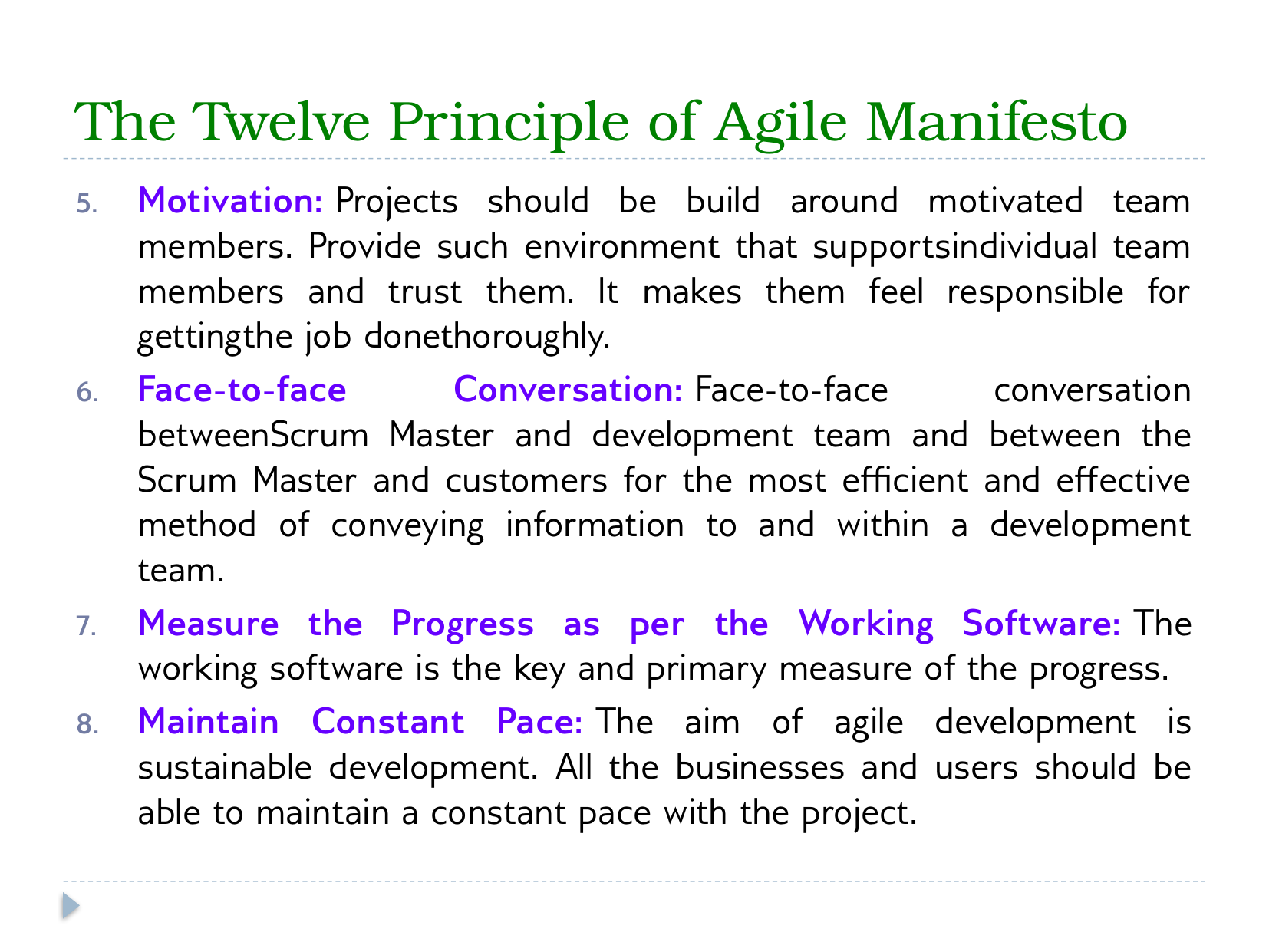

# The Twelve Principle of Agile Manifesto
Motivation: Projects should be build around motivated team members. Provide such environment that supportsindividual team members and trust them. It makes them feel responsible for gettingthe job donethoroughly.
Face-to-face Conversation: Face-to-face conversation betweenScrum Master and development team and between the Scrum Master and customers for the most efficient and effective method of conveying information to and within a development team.
Measure the Progress as per the Working Software: The working software is the key and primary measure of the progress.
Maintain Constant Pace: The aim of agile development is sustainable development. All the businesses and users should be able to maintain a constant pace with the project.

9